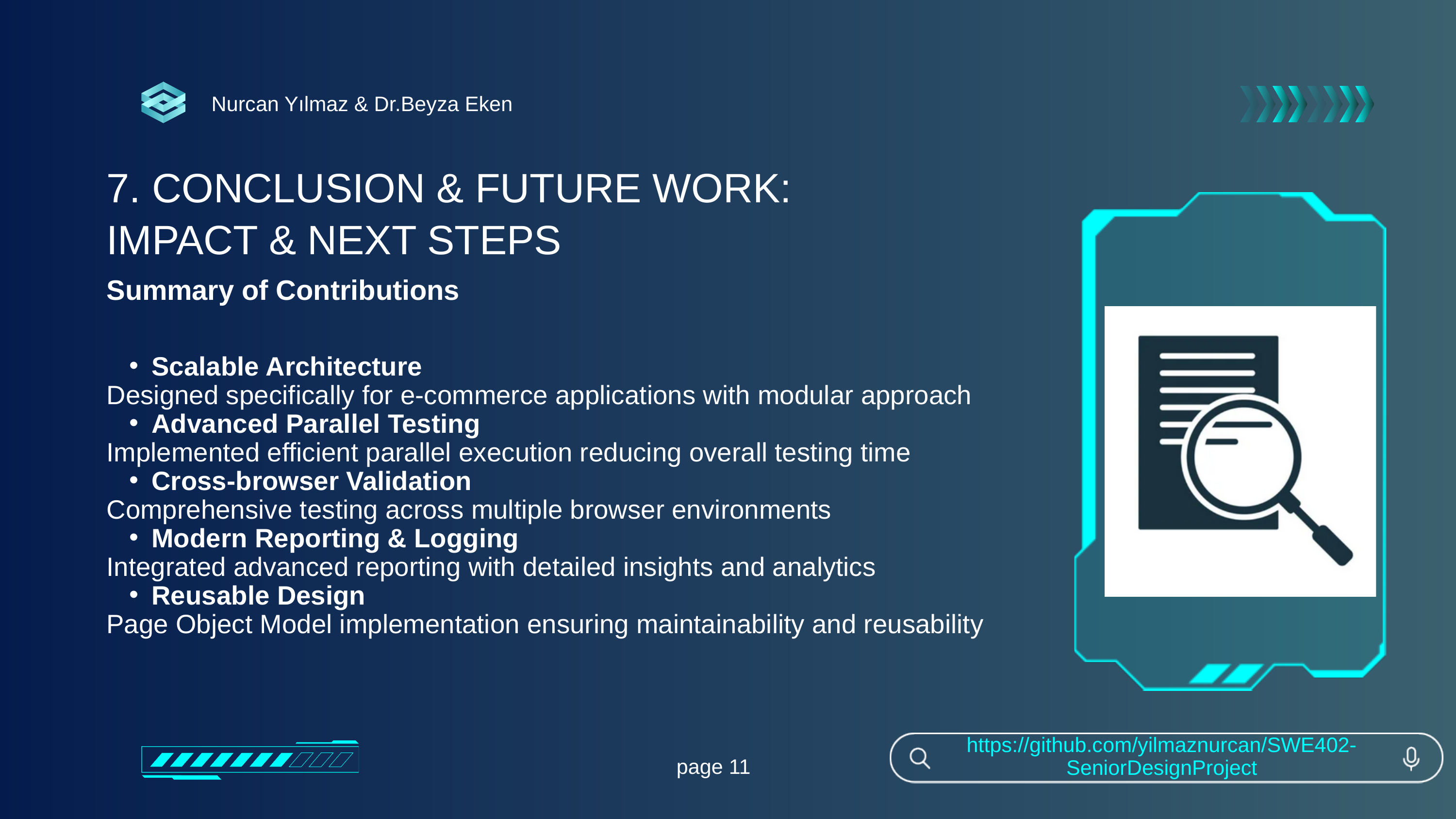

Nurcan Yılmaz & Dr.Beyza Eken
7. CONCLUSION & FUTURE WORK:
IMPACT & NEXT STEPS

Summary of Contributions

Scalable Architecture
Designed specifically for e-commerce applications with modular approach
Advanced Parallel Testing
Implemented efficient parallel execution reducing overall testing time
Cross-browser Validation
Comprehensive testing across multiple browser environments
Modern Reporting & Logging
Integrated advanced reporting with detailed insights and analytics
Reusable Design
Page Object Model implementation ensuring maintainability and reusability

https://github.com/yilmaznurcan/SWE402-SeniorDesignProject

page 11